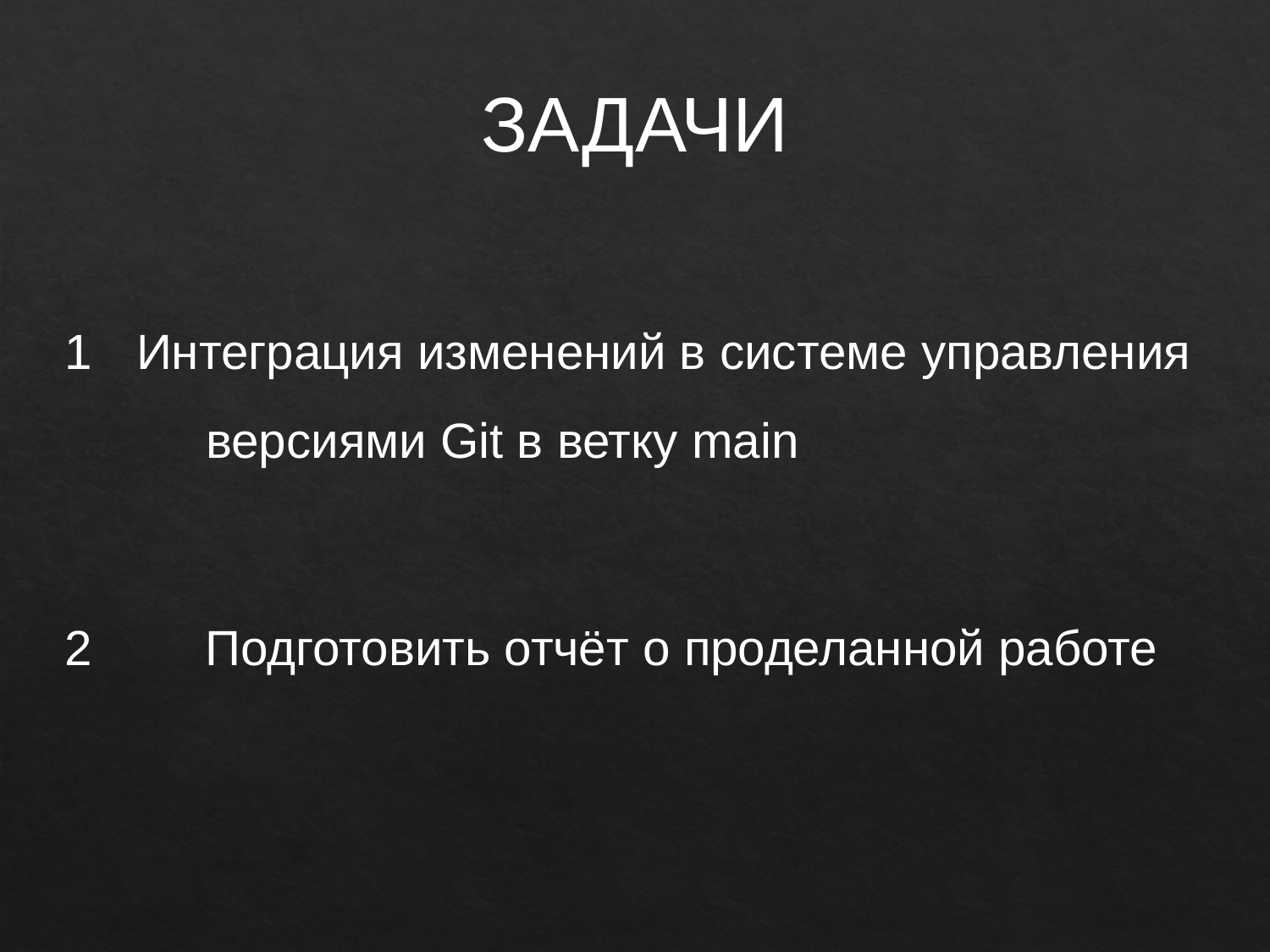

ЗАДАЧИ
Интеграция изменений в системе управления
	 версиями Git в ветку main

2	 Подготовить отчёт о проделанной работе